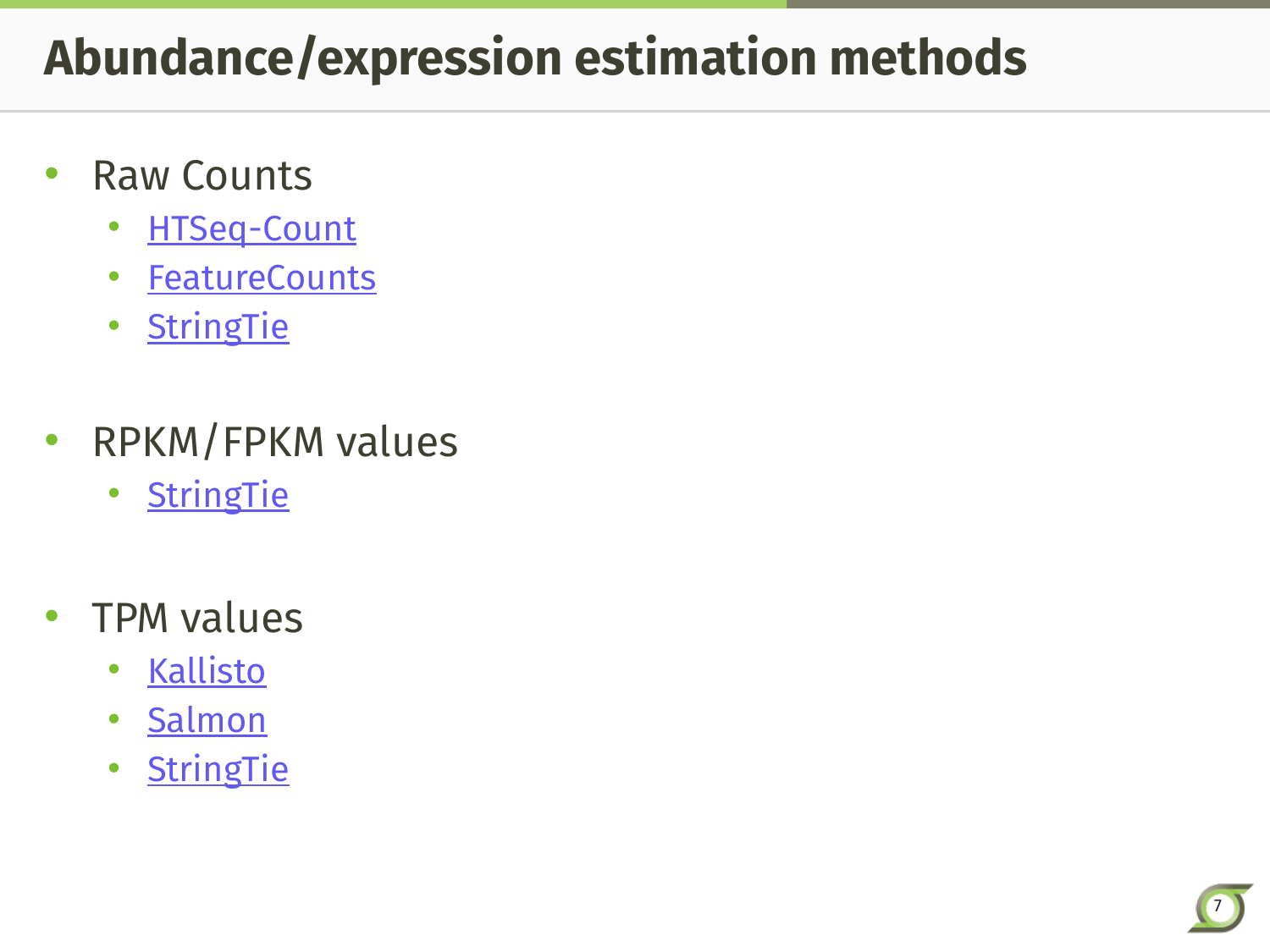

# Abundance/expression estimation methods
Raw Counts
HTSeq-Count
FeatureCounts
StringTie

RPKM/FPKM values
StringTie

TPM values
Kallisto
Salmon
StringTie